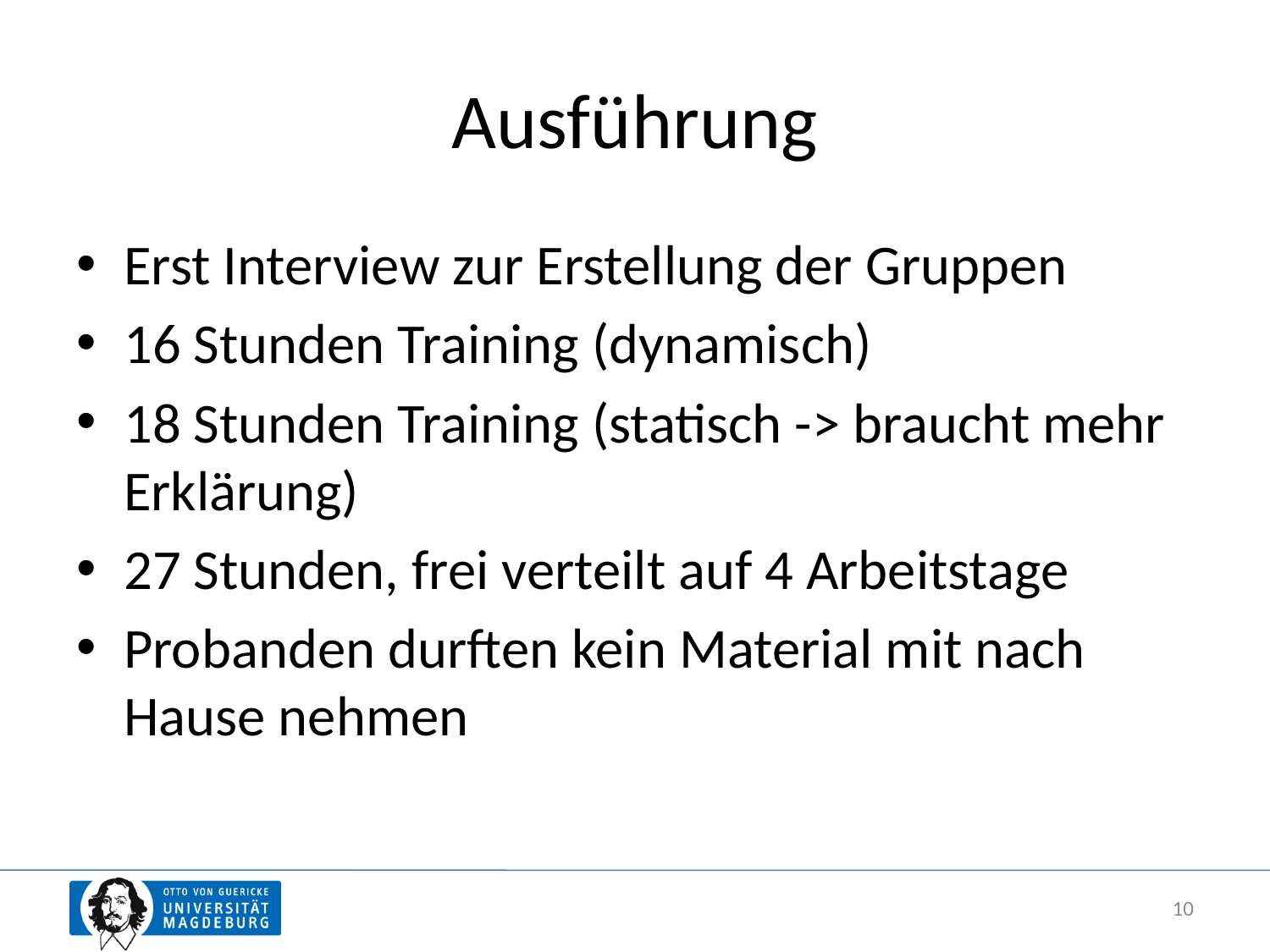

# Ausführung
Erst Interview zur Erstellung der Gruppen
16 Stunden Training (dynamisch)
18 Stunden Training (statisch -> braucht mehr Erklärung)
27 Stunden, frei verteilt auf 4 Arbeitstage
Probanden durften kein Material mit nach Hause nehmen

10